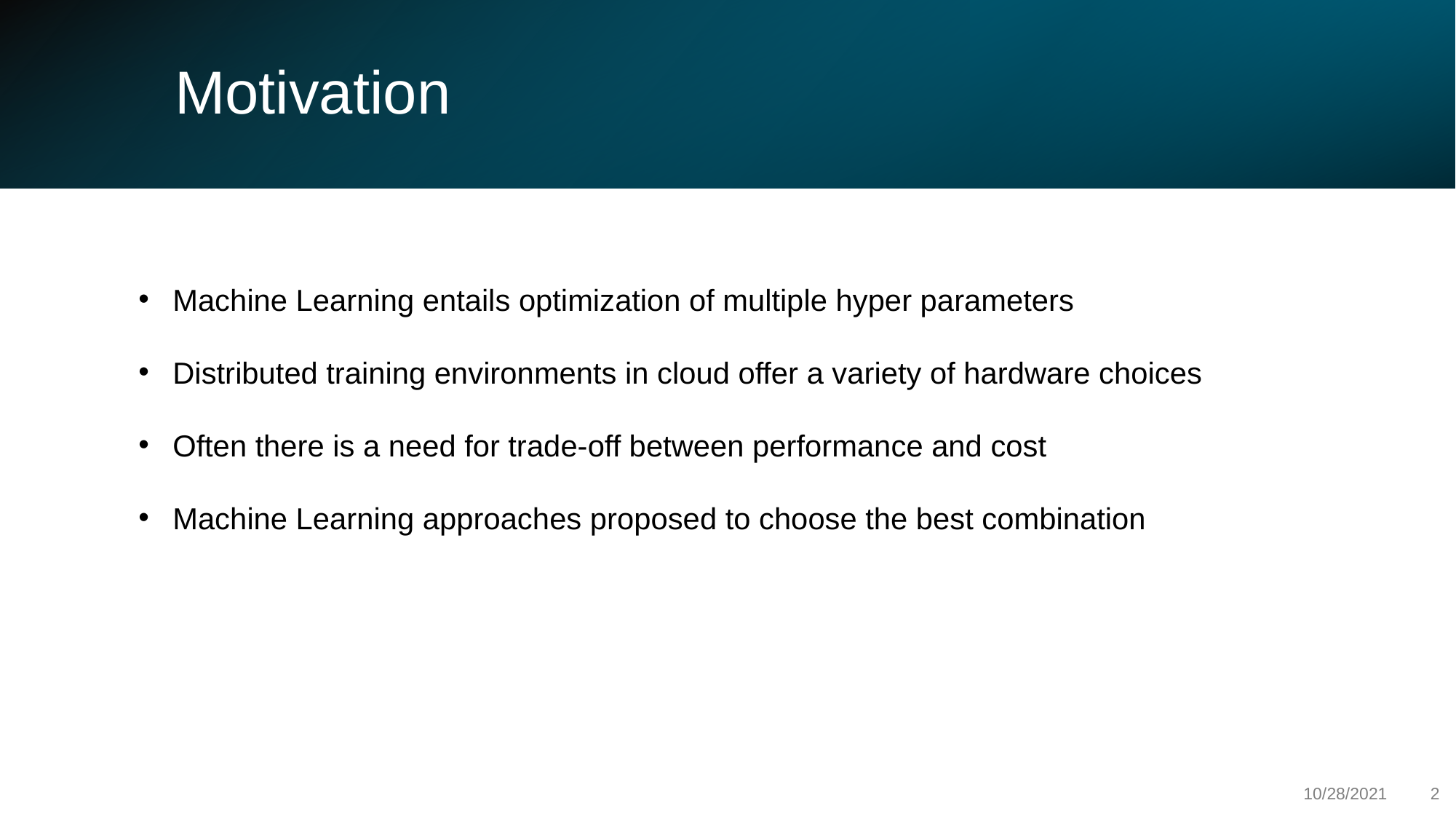

Motivation
Machine Learning entails optimization of multiple hyper parameters

Distributed training environments in cloud offer a variety of hardware choices

Often there is a need for trade-off between performance and cost

Machine Learning approaches proposed to choose the best combination
10/28/2021
2